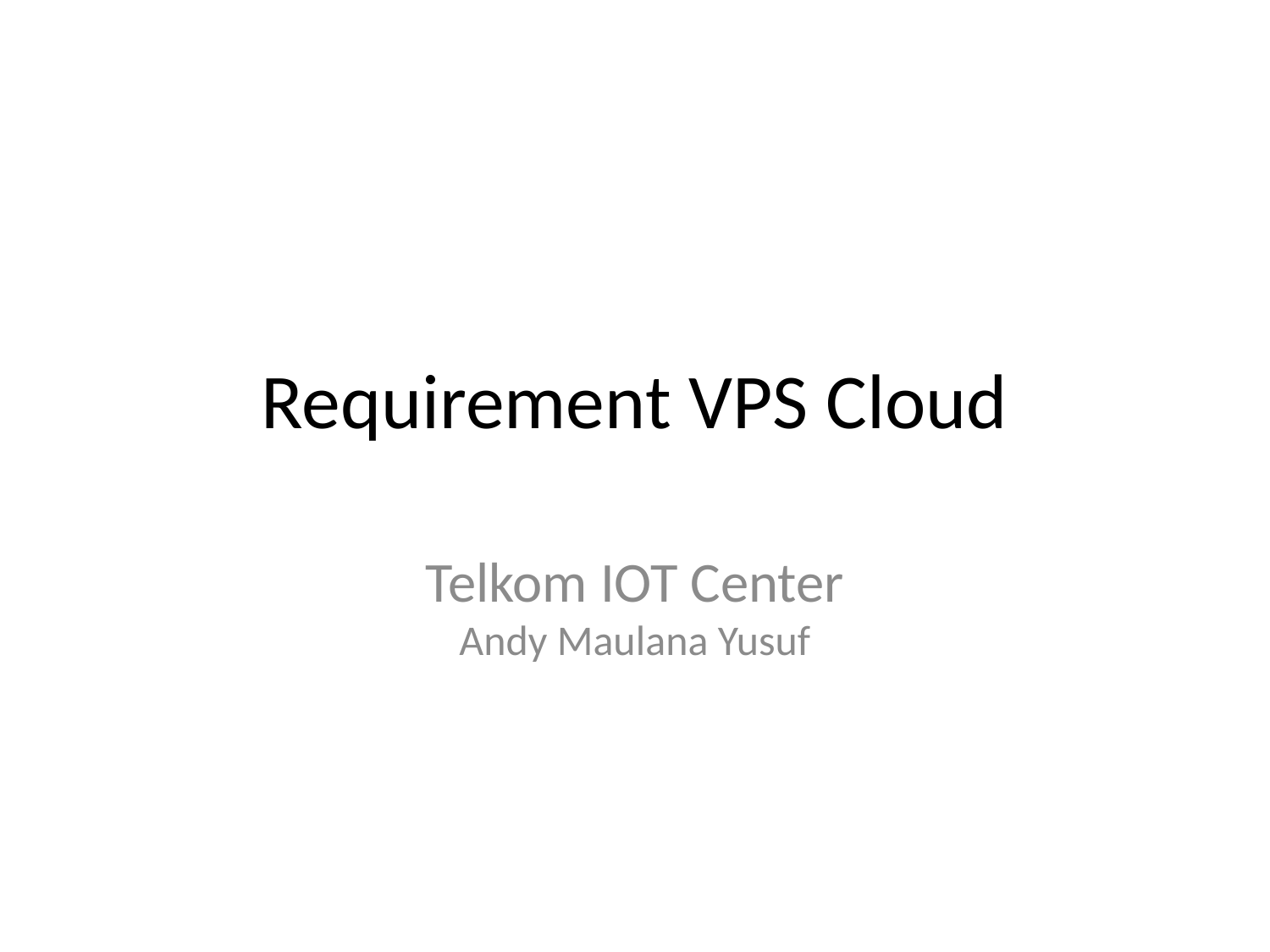

# Requirement VPS Cloud
Telkom IOT Center
Andy Maulana Yusuf